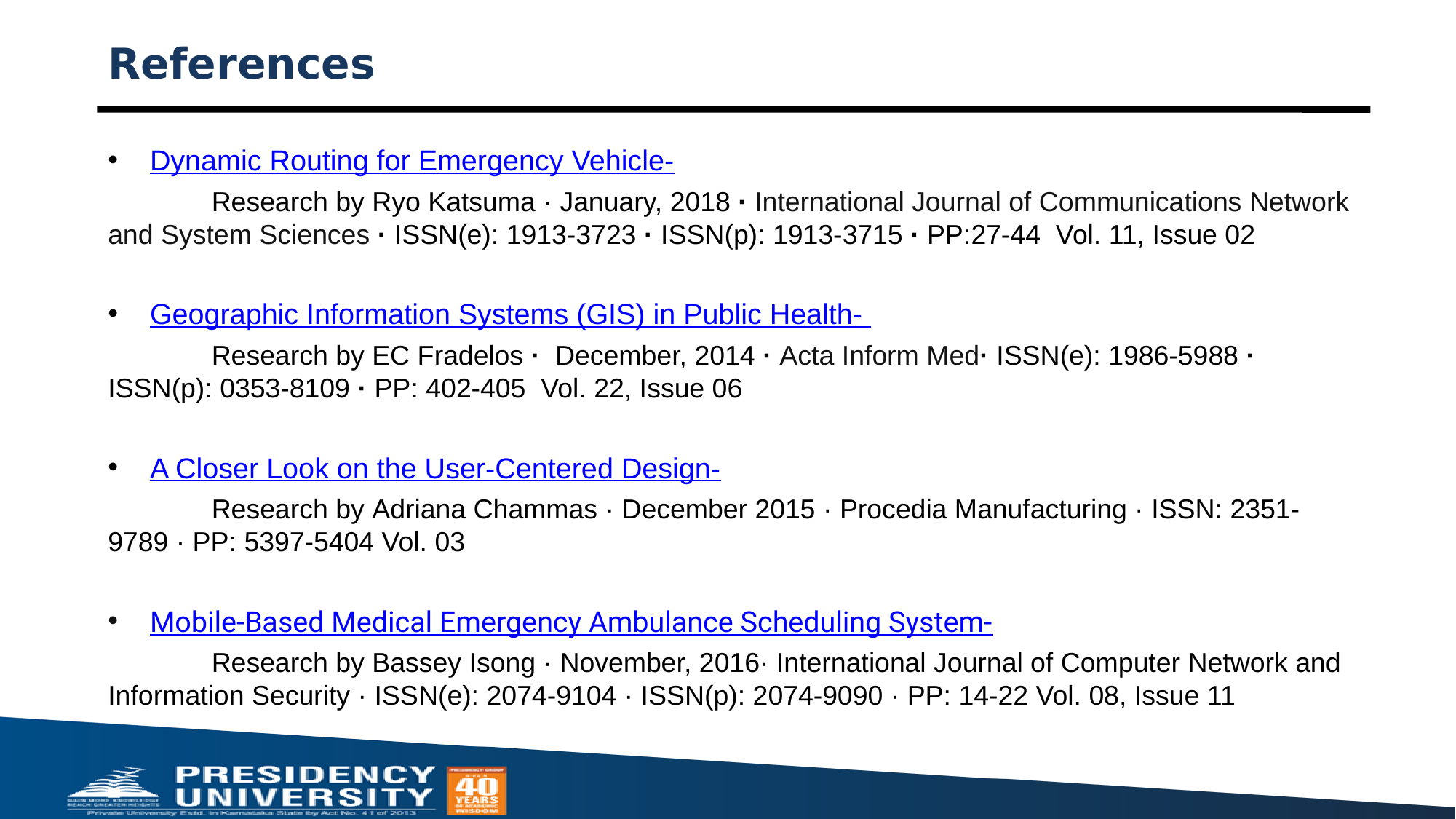

# References
Dynamic Routing for Emergency Vehicle-
	Research by Ryo Katsuma · January, 2018 · International Journal of Communications Network and System Sciences · ISSN(e): 1913-3723 · ISSN(p): 1913-3715 · PP:27-44  Vol. 11, Issue 02

Geographic Information Systems (GIS) in Public Health-
	Research by EC Fradelos ·  December, 2014 · Acta Inform Med· ISSN(e): 1986-5988 · ISSN(p): 0353-8109 · PP: 402-405  Vol. 22, Issue 06

A Closer Look on the User-Centered Design-
	Research by Adriana Chammas · December 2015 · Procedia Manufacturing · ISSN: 2351-9789 · PP: 5397-5404 Vol. 03

Mobile-Based Medical Emergency Ambulance Scheduling System-
	Research by Bassey Isong · November, 2016· International Journal of Computer Network and Information Security · ISSN(e): 2074-9104 · ISSN(p): 2074-9090 · PP: 14-22 Vol. 08, Issue 11